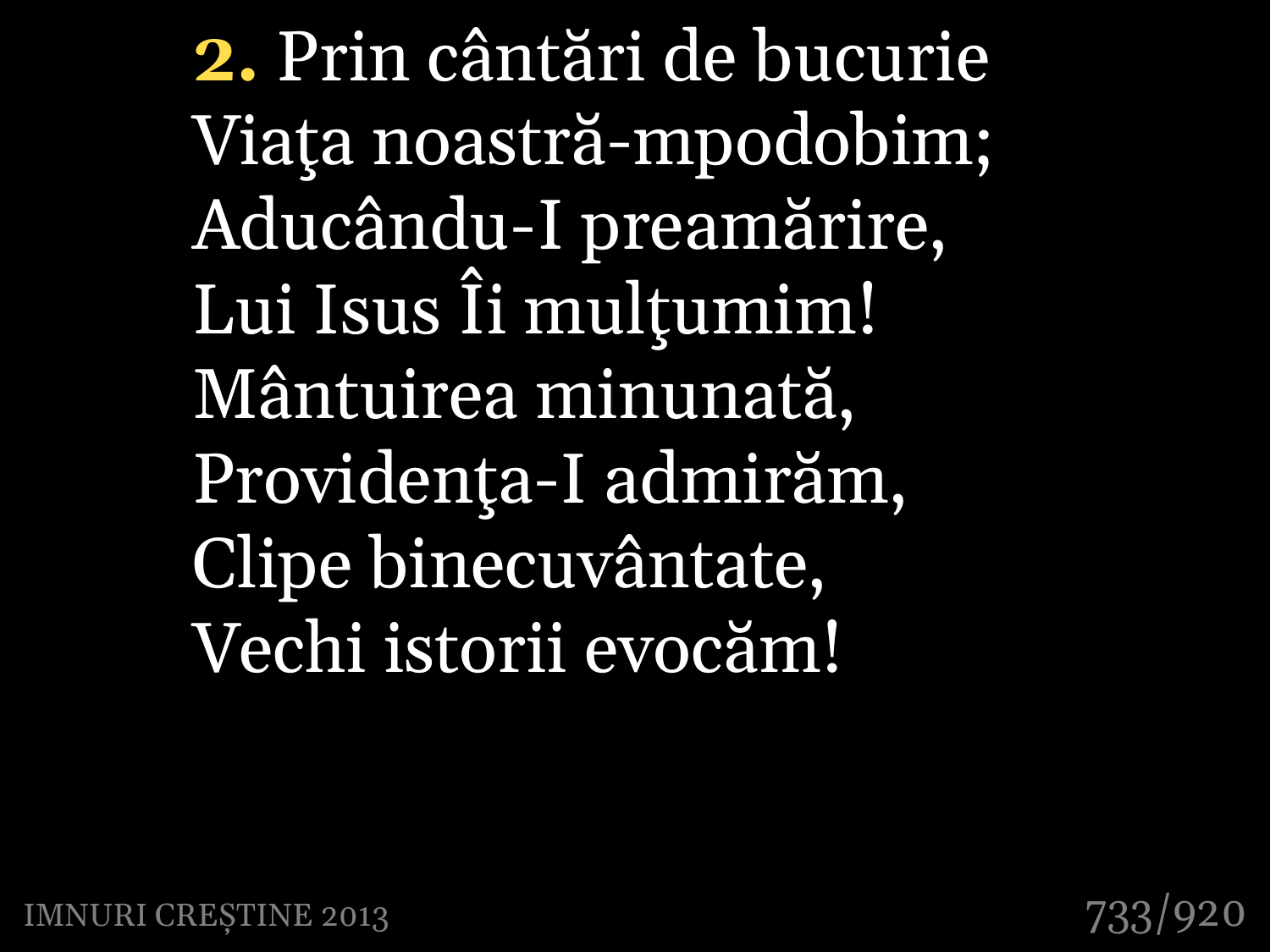

2. Prin cântări de bucurie
Viaţa noastră-mpodobim;
Aducându-I preamărire,
Lui Isus Îi mulţumim!
Mântuirea minunată,
Providenţa-I admirăm,
Clipe binecuvântate,
Vechi istorii evocăm!
733/920
IMNURI CREȘTINE 2013